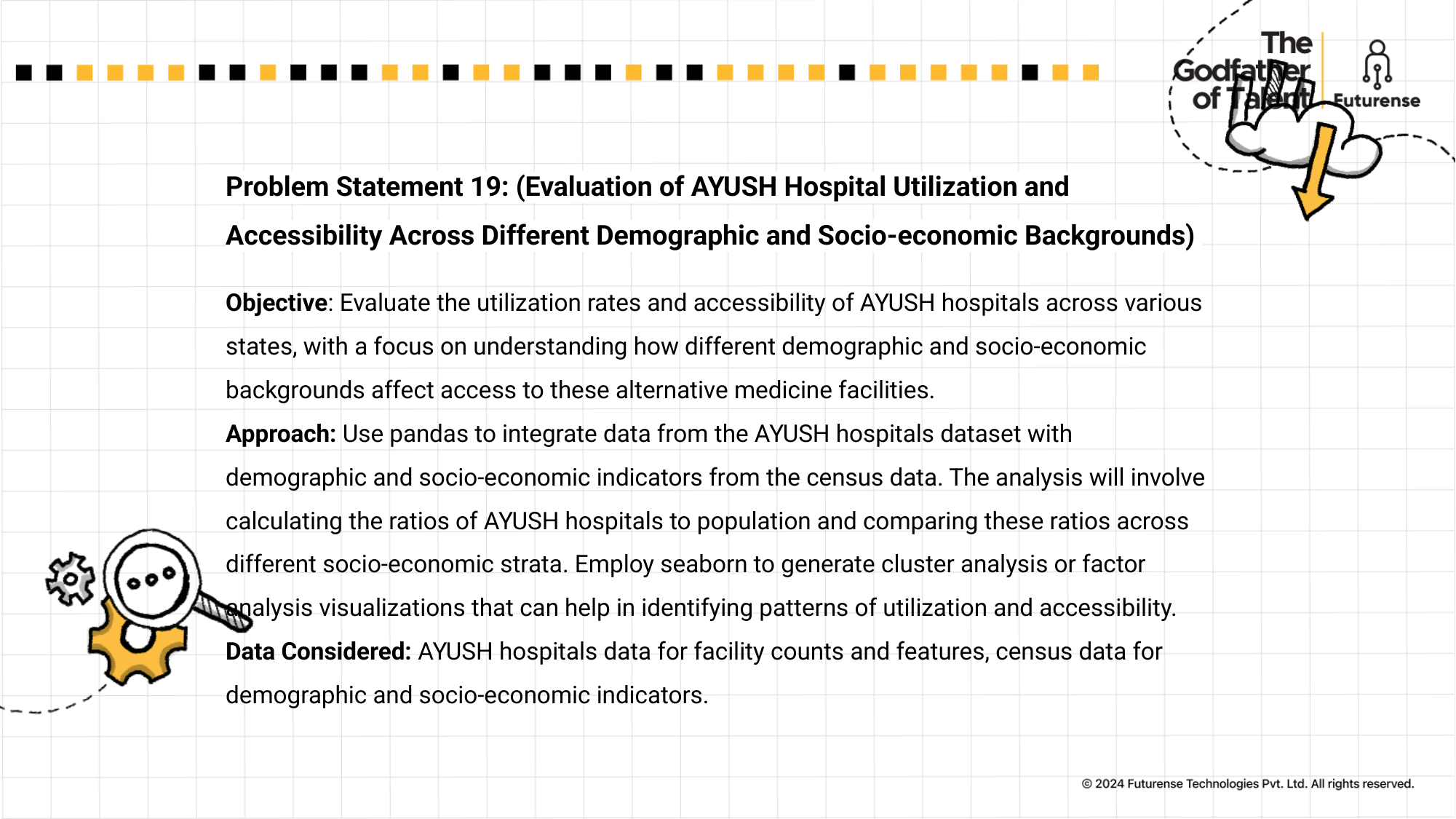

# Problem Statement 19: (Evaluation of AYUSH Hospital Utilization and Accessibility Across Different Demographic and Socio-economic Backgrounds)  Objective: Evaluate the utilization rates and accessibility of AYUSH hospitals across various states, with a focus on understanding how different demographic and socio-economic backgrounds affect access to these alternative medicine facilities. Approach: Use pandas to integrate data from the AYUSH hospitals dataset with demographic and socio-economic indicators from the census data. The analysis will involve calculating the ratios of AYUSH hospitals to population and comparing these ratios across different socio-economic strata. Employ seaborn to generate cluster analysis or factor analysis visualizations that can help in identifying patterns of utilization and accessibility. Data Considered: AYUSH hospitals data for facility counts and features, census data for demographic and socio-economic indicators.